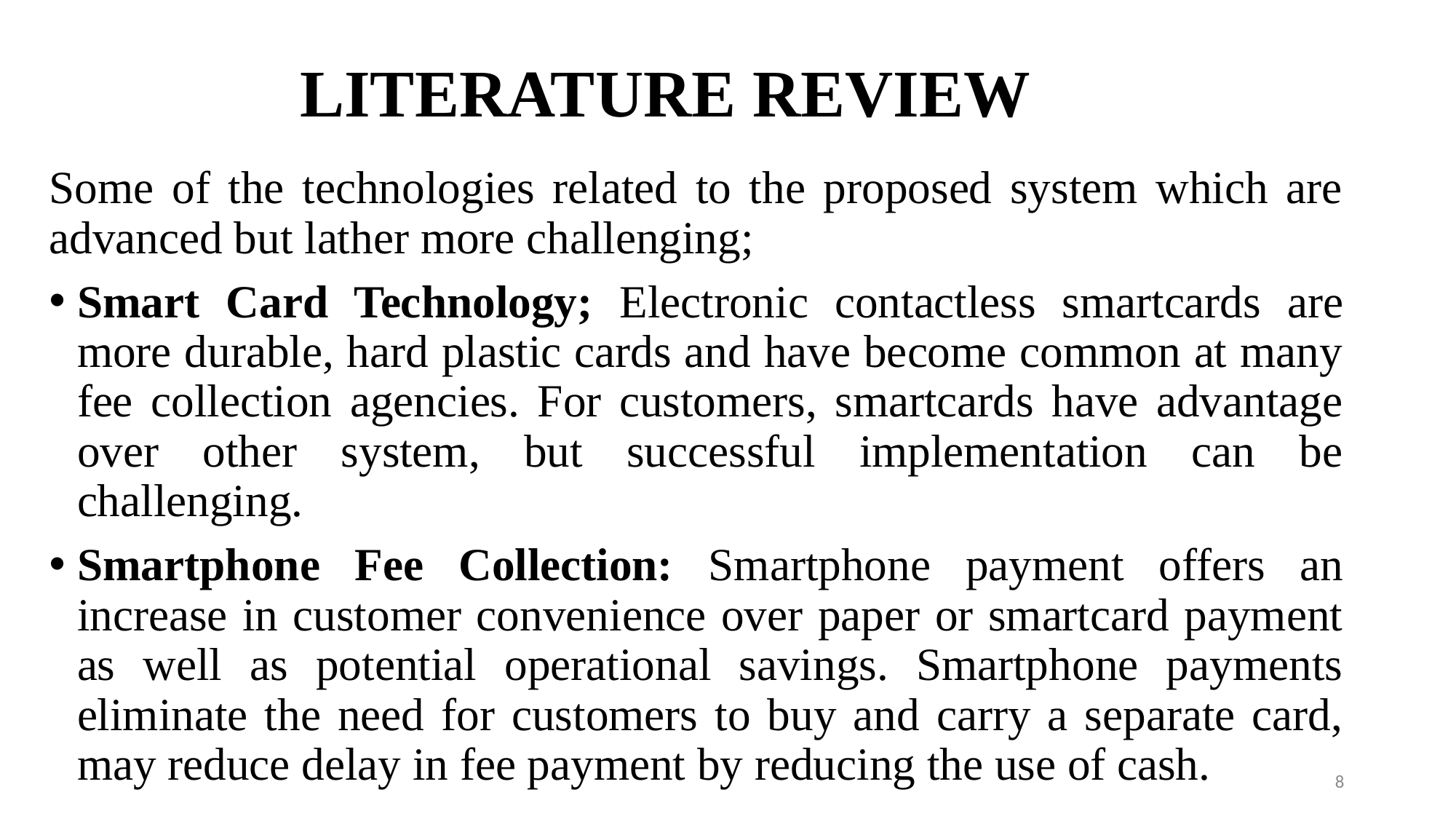

# LITERATURE REVIEW
Some of the technologies related to the proposed system which are advanced but lather more challenging;
Smart Card Technology; Electronic contactless smartcards are more durable, hard plastic cards and have become common at many fee collection agencies. For customers, smartcards have advantage over other system, but successful implementation can be challenging.
Smartphone Fee Collection: Smartphone payment offers an increase in customer convenience over paper or smartcard payment as well as potential operational savings. Smartphone payments eliminate the need for customers to buy and carry a separate card, may reduce delay in fee payment by reducing the use of cash.

8